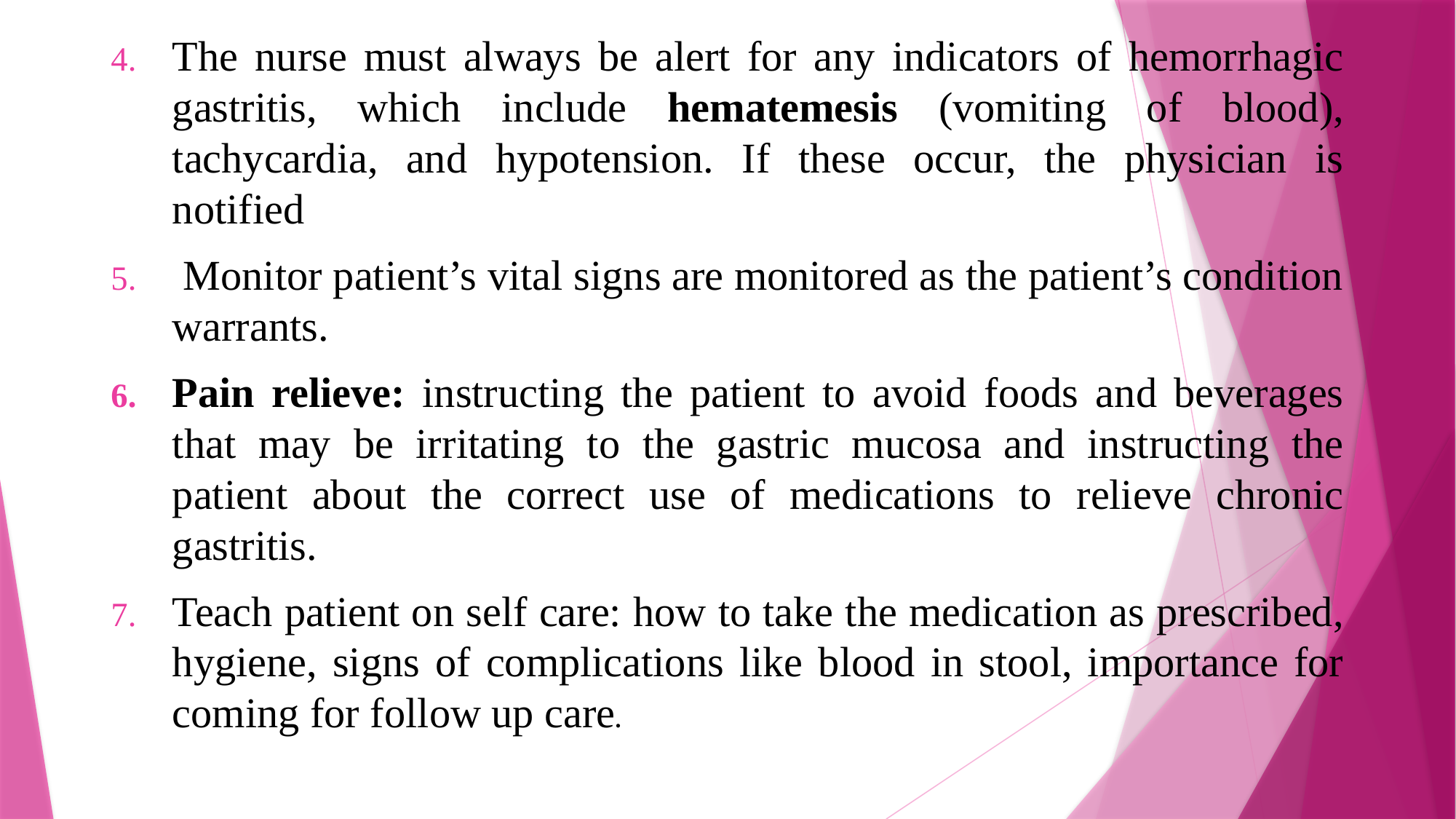

The nurse must always be alert for any indicators of hemorrhagic gastritis, which include hematemesis (vomiting of blood), tachycardia, and hypotension. If these occur, the physician is notified
 Monitor patient’s vital signs are monitored as the patient’s condition warrants.
Pain relieve: instructing the patient to avoid foods and beverages that may be irritating to the gastric mucosa and instructing the patient about the correct use of medications to relieve chronic gastritis.
Teach patient on self care: how to take the medication as prescribed, hygiene, signs of complications like blood in stool, importance for coming for follow up care.